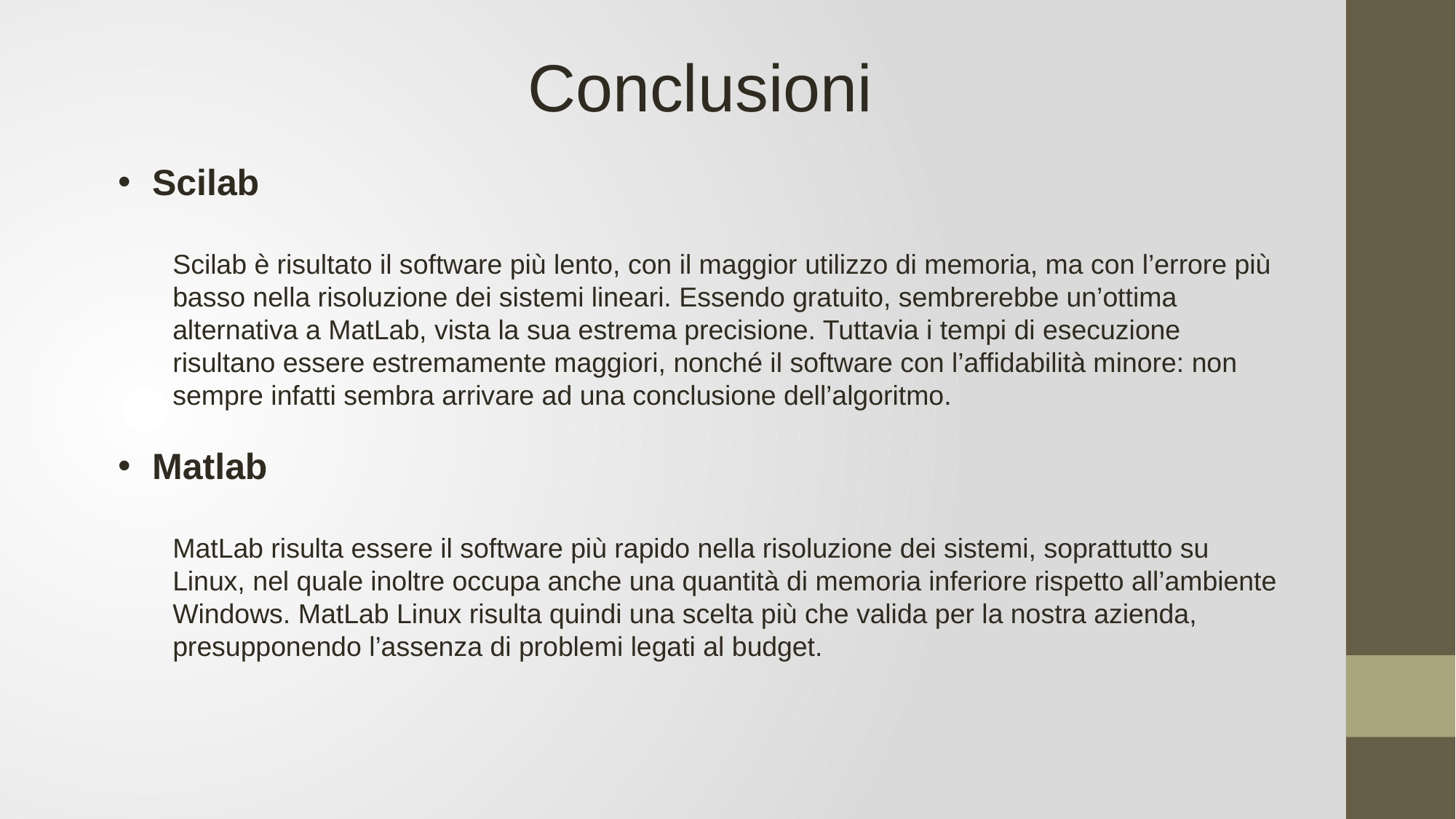

Conclusioni
Scilab

Scilab è risultato il software più lento, con il maggior utilizzo di memoria, ma con l’errore più basso nella risoluzione dei sistemi lineari. Essendo gratuito, sembrerebbe un’ottima alternativa a MatLab, vista la sua estrema precisione. Tuttavia i tempi di esecuzione risultano essere estremamente maggiori, nonché il software con l’affidabilità minore: non sempre infatti sembra arrivare ad una conclusione dell’algoritmo.

Matlab

MatLab risulta essere il software più rapido nella risoluzione dei sistemi, soprattutto su Linux, nel quale inoltre occupa anche una quantità di memoria inferiore rispetto all’ambiente Windows. MatLab Linux risulta quindi una scelta più che valida per la nostra azienda, presupponendo l’assenza di problemi legati al budget.